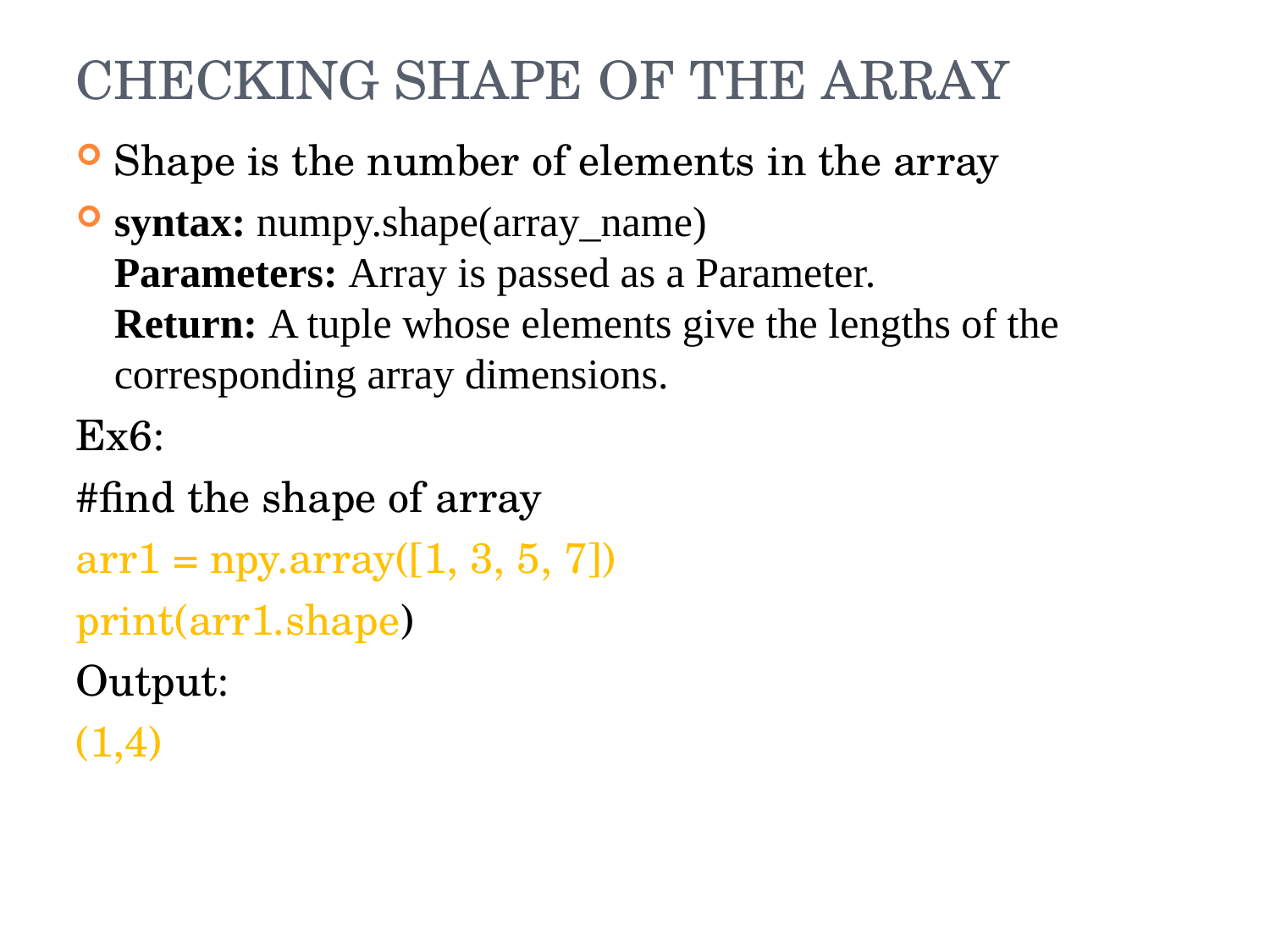

# Checking Shape of the array
Shape is the number of elements in the array
syntax: numpy.shape(array_name) 
Parameters: Array is passed as a Parameter. 
Return: A tuple whose elements give the lengths of the corresponding array dimensions.
Ex6:
#find the shape of array
arr1 = npy.array([1, 3, 5, 7])
print(arr1.shape)
Output:
(1,4)

11